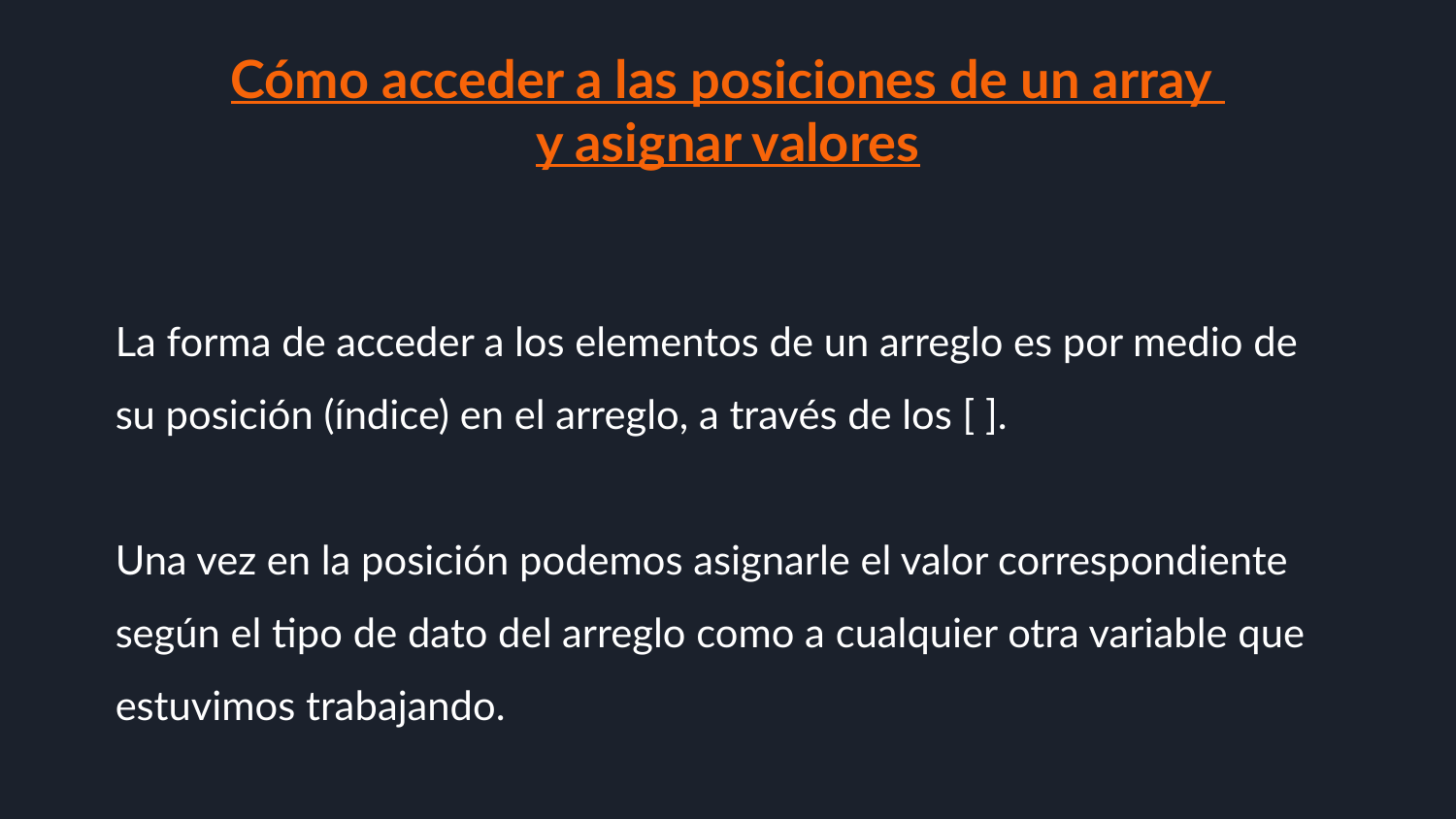

Cómo acceder a las posiciones de un array
y asignar valores
La forma de acceder a los elementos de un arreglo es por medio de su posición (índice) en el arreglo, a través de los [ ].

Una vez en la posición podemos asignarle el valor correspondiente según el tipo de dato del arreglo como a cualquier otra variable que estuvimos trabajando.